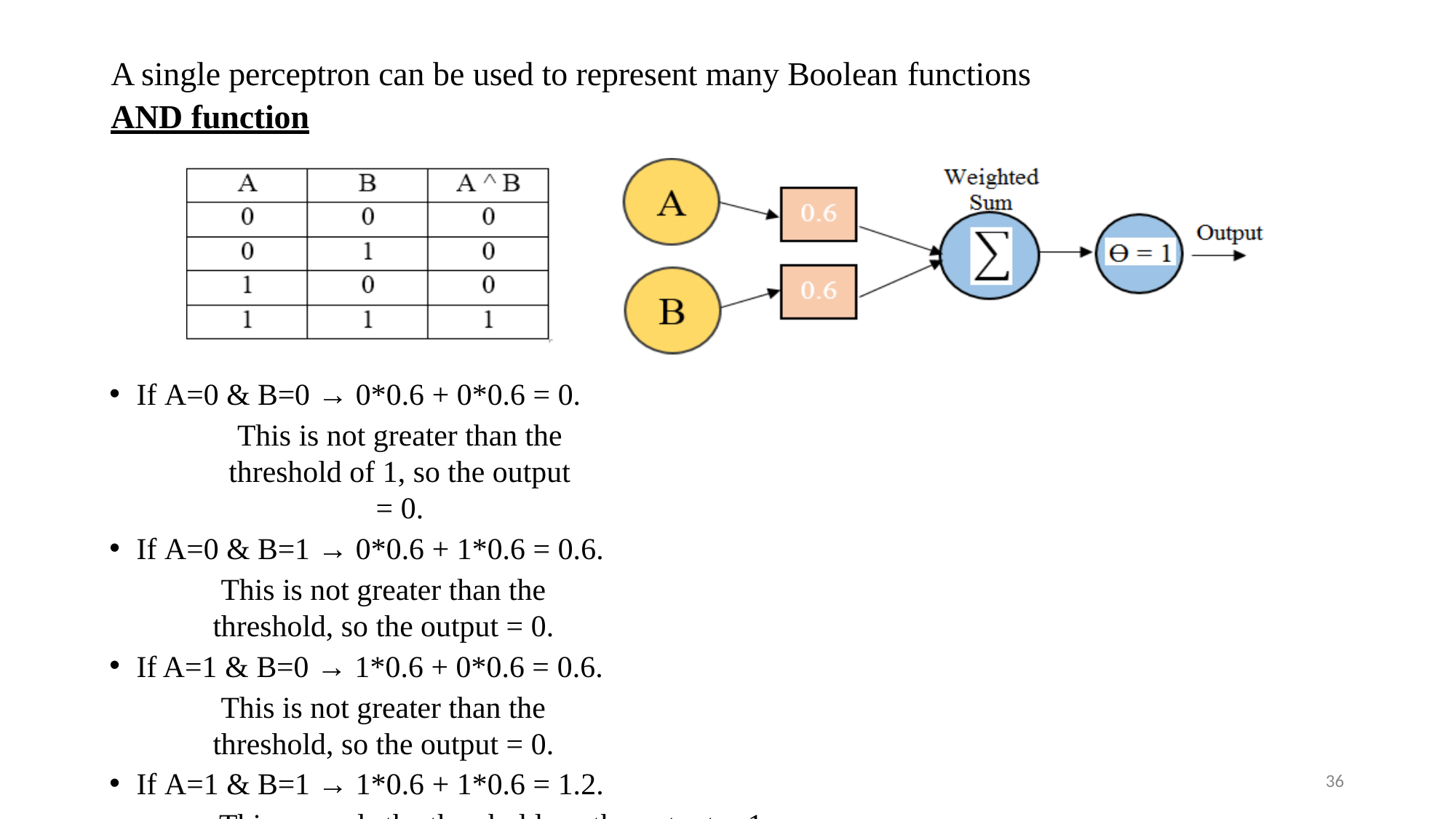

# A single perceptron can be used to represent many Boolean functions
AND function

If A=0 & B=0 → 0*0.6 + 0*0.6 = 0.
This is not greater than the threshold of 1, so the output = 0.
If A=0 & B=1 → 0*0.6 + 1*0.6 = 0.6.
This is not greater than the threshold, so the output = 0.
If A=1 & B=0 → 1*0.6 + 0*0.6 = 0.6.
This is not greater than the threshold, so the output = 0.
If A=1 & B=1 → 1*0.6 + 1*0.6 = 1.2.
This exceeds the threshold, so the output = 1.
36